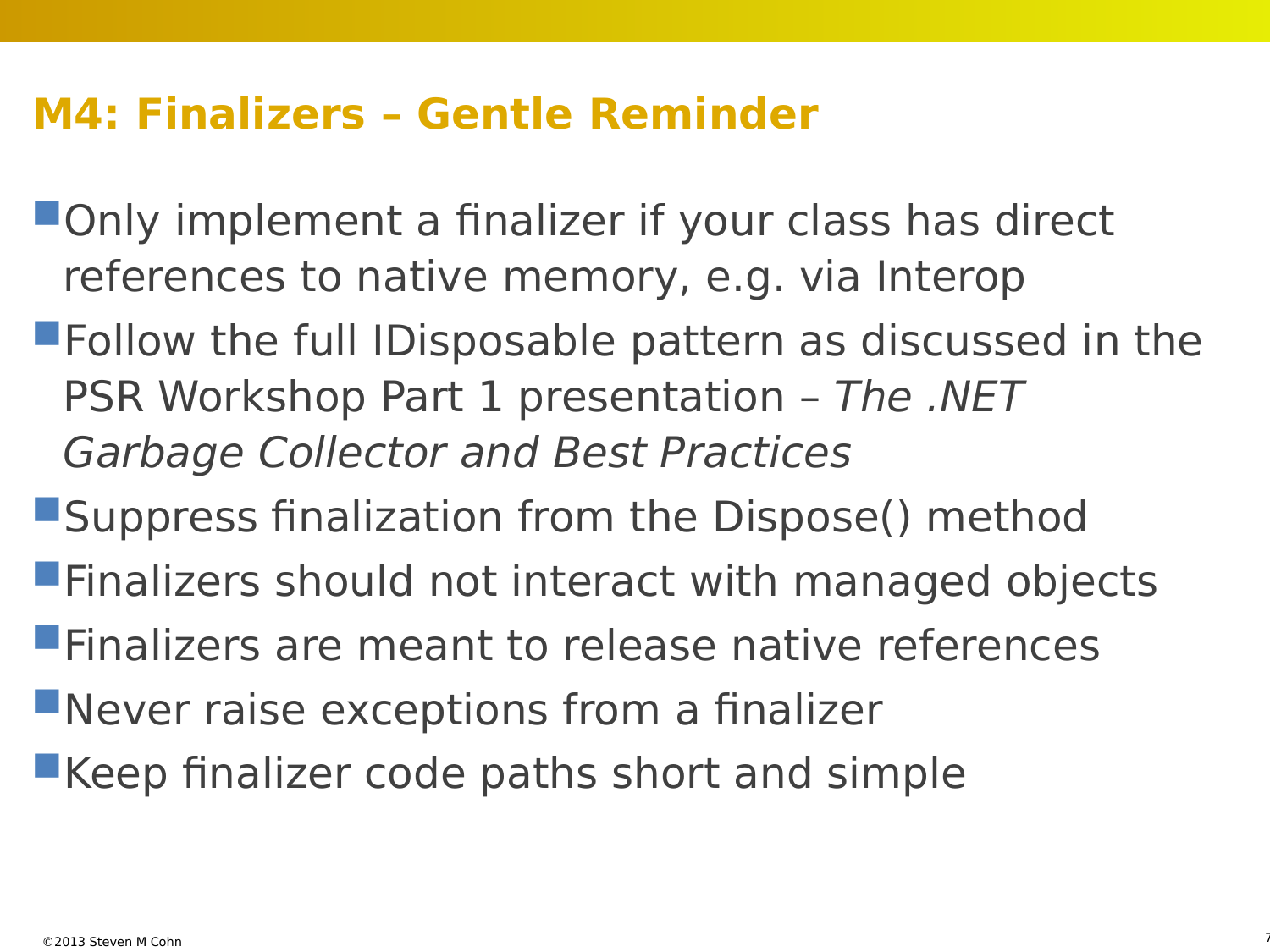

# M4: Finalizers – Gentle Reminder
Only implement a finalizer if your class has direct references to native memory, e.g. via Interop
Follow the full IDisposable pattern as discussed in the PSR Workshop Part 1 presentation – The .NET Garbage Collector and Best Practices
Suppress finalization from the Dispose() method
Finalizers should not interact with managed objects
Finalizers are meant to release native references
Never raise exceptions from a finalizer
Keep finalizer code paths short and simple